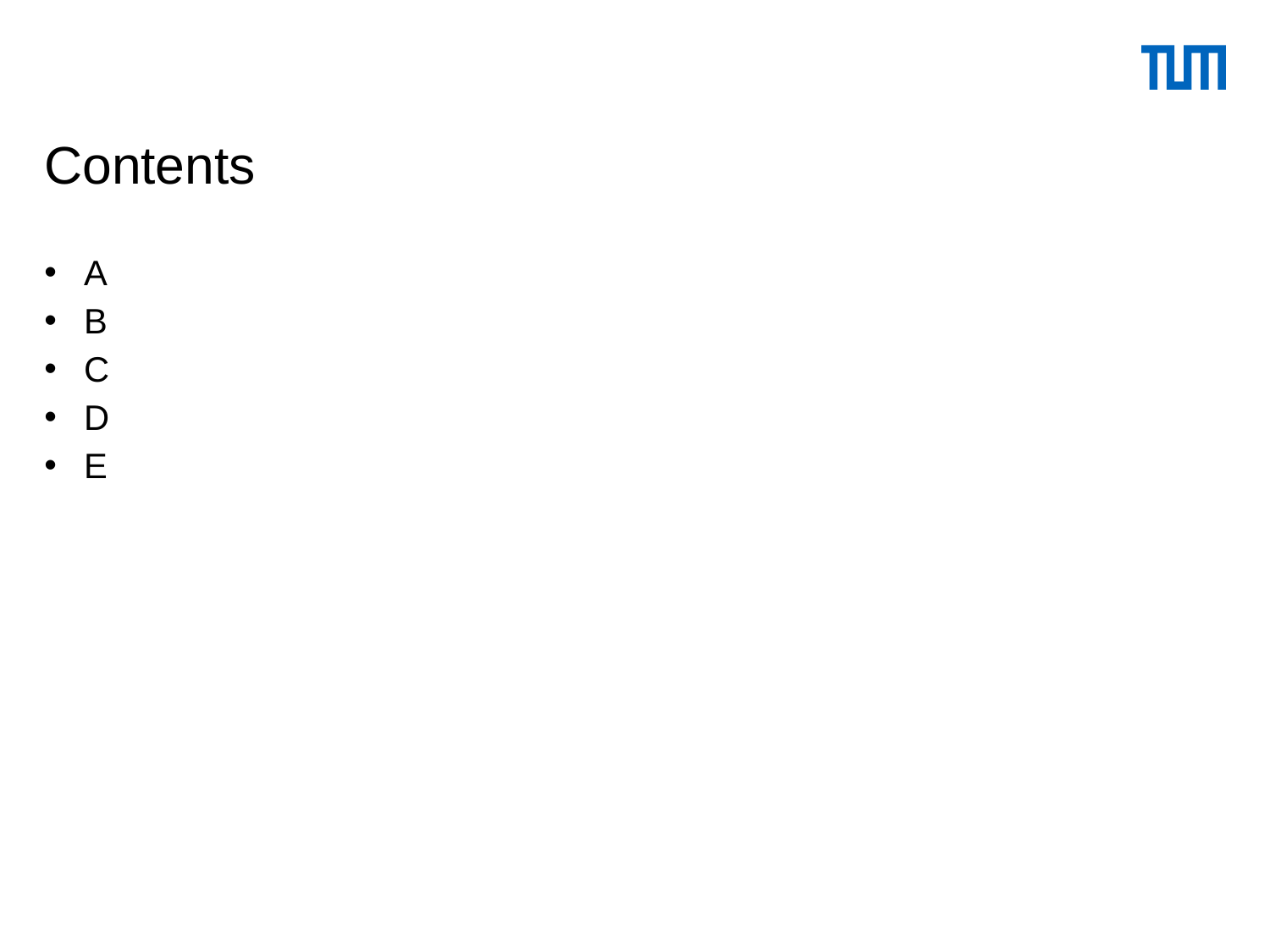

# Contents
A
B
C
D
E